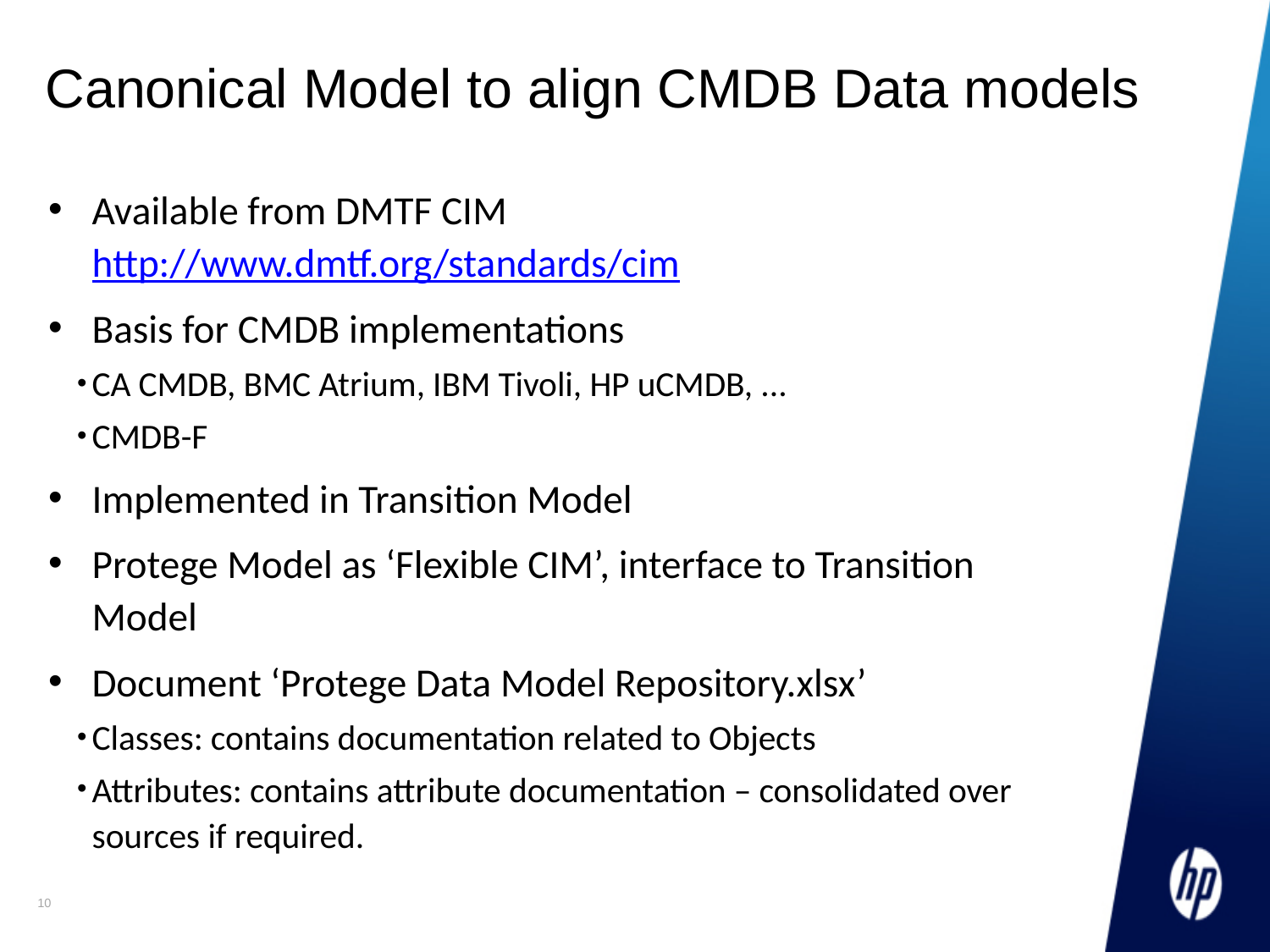

# Canonical Model to align CMDB Data models
Available from DMTF CIM http://www.dmtf.org/standards/cim
Basis for CMDB implementations
CA CMDB, BMC Atrium, IBM Tivoli, HP uCMDB, ...
CMDB-F
Implemented in Transition Model
Protege Model as ‘Flexible CIM’, interface to Transition Model
Document ‘Protege Data Model Repository.xlsx’
Classes: contains documentation related to Objects
Attributes: contains attribute documentation – consolidated over sources if required.